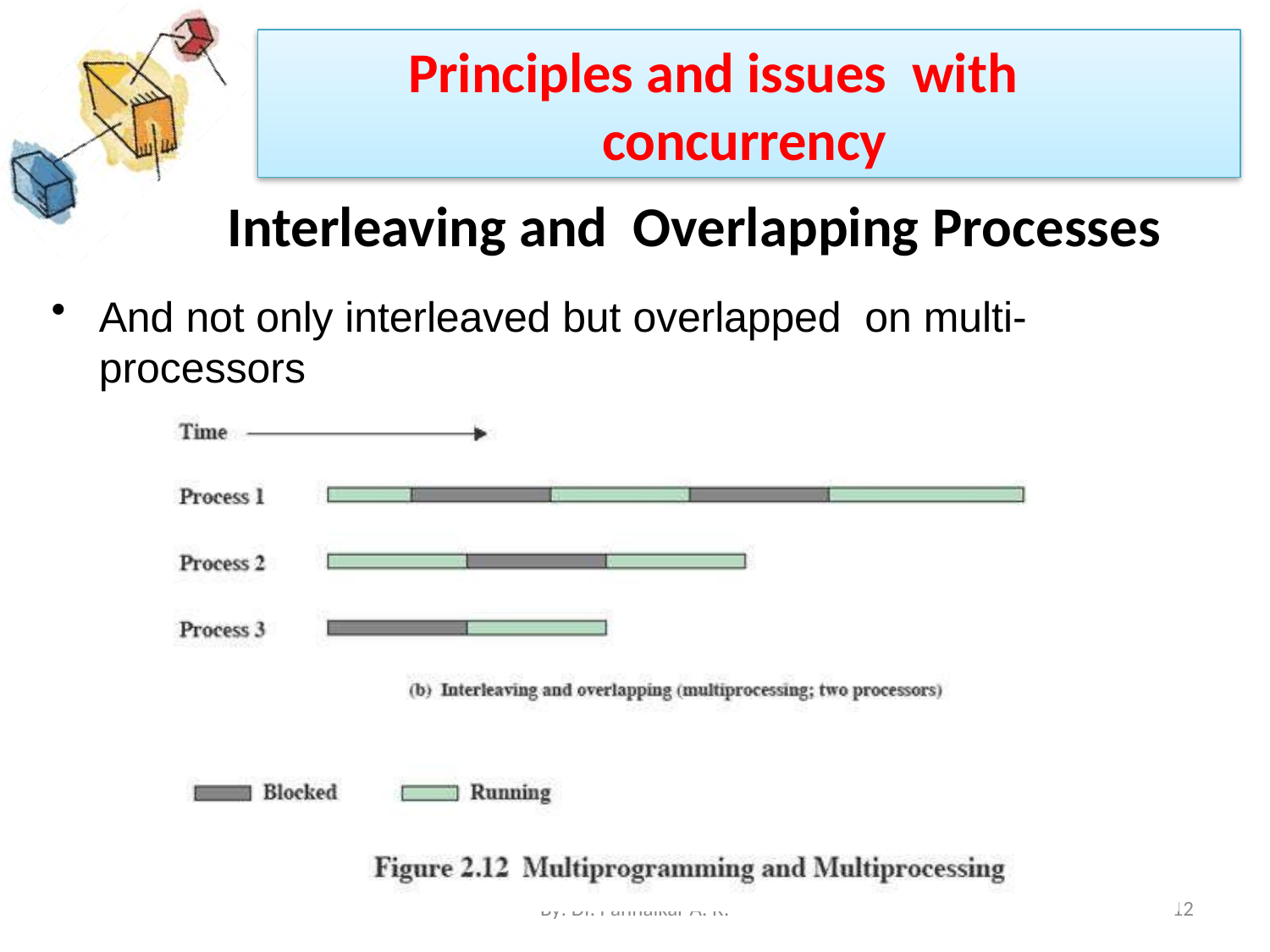

Principles and issues  with concurrency
# Interleaving and  Overlapping Processes
And not only interleaved but overlapped  on multi-processors

By: Dr. Panhalkar A. R.
12